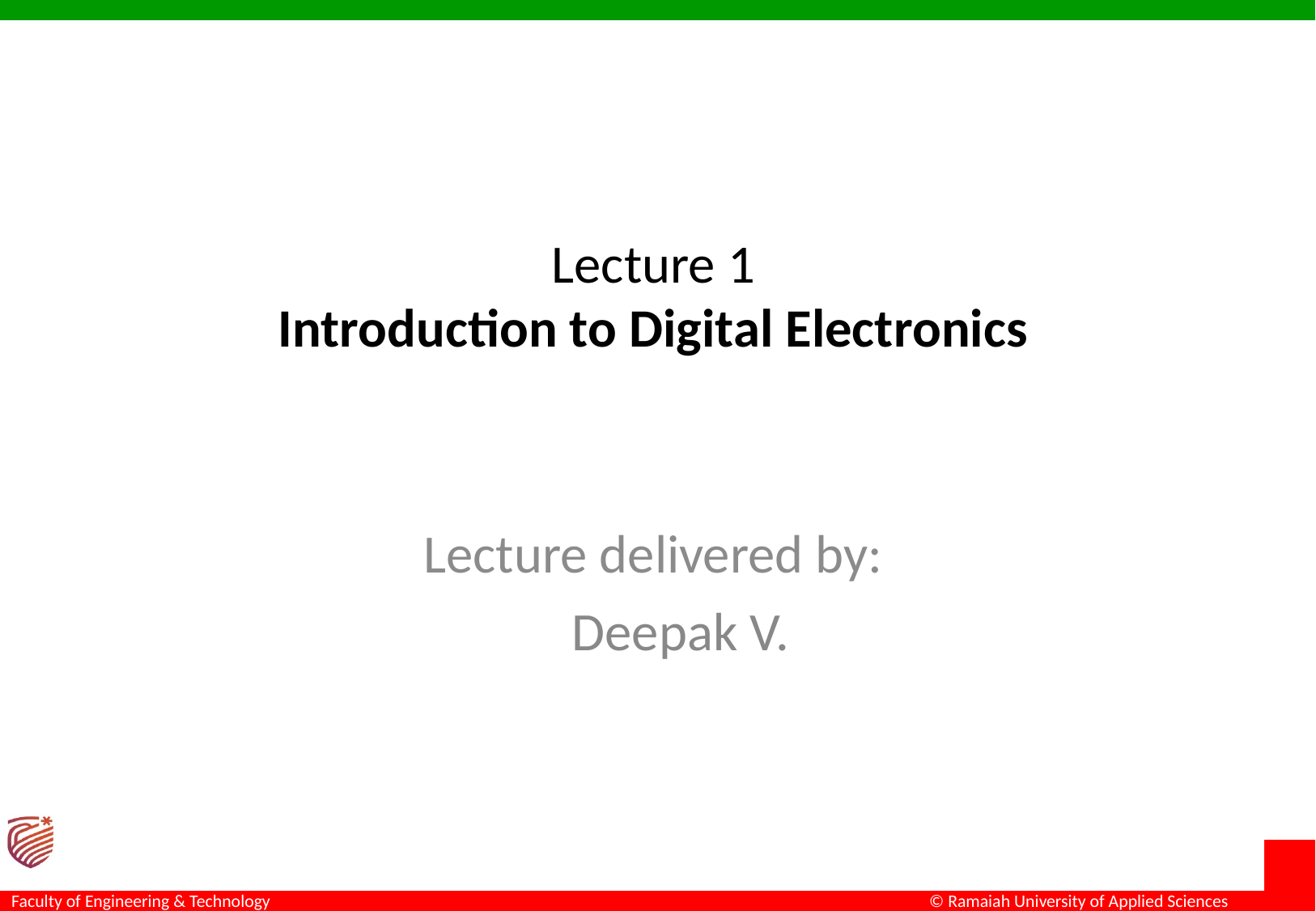

# Lecture 1 Introduction to Digital Electronics
Lecture delivered by:
Deepak V.